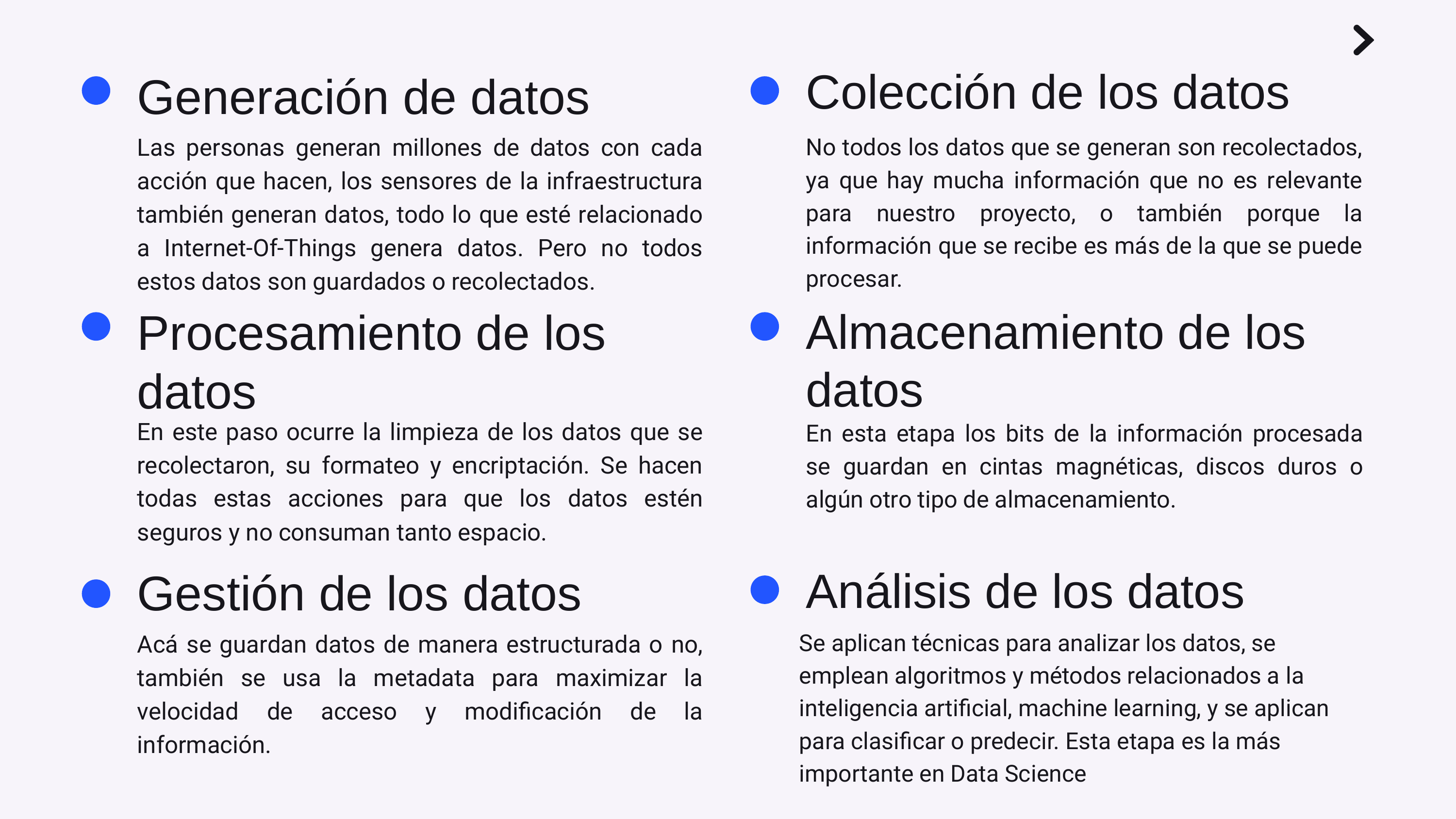

Colección de los datos
Generación de datos

No todos los datos que se generan son recolectados, ya que hay mucha información que no es relevante para nuestro proyecto, o también porque la información que se recibe es más de la que se puede procesar.
Las personas generan millones de datos con cada acción que hacen, los sensores de la infraestructura también generan datos, todo lo que esté relacionado a Internet-Of-Things genera datos. Pero no todos estos datos son guardados o recolectados.
Almacenamiento de los datos
Procesamiento de los datos

En este paso ocurre la limpieza de los datos que se recolectaron, su formateo y encriptación. Se hacen todas estas acciones para que los datos estén seguros y no consuman tanto espacio.
En esta etapa los bits de la información procesada se guardan en cintas magnéticas, discos duros o algún otro tipo de almacenamiento.
Análisis de los datos
Gestión de los datos

Se aplican técnicas para analizar los datos, se emplean algoritmos y métodos relacionados a la inteligencia artificial, machine learning, y se aplican para clasificar o predecir. Esta etapa es la más importante en Data Science
Acá se guardan datos de manera estructurada o no, también se usa la metadata para maximizar la velocidad de acceso y modificación de la información.